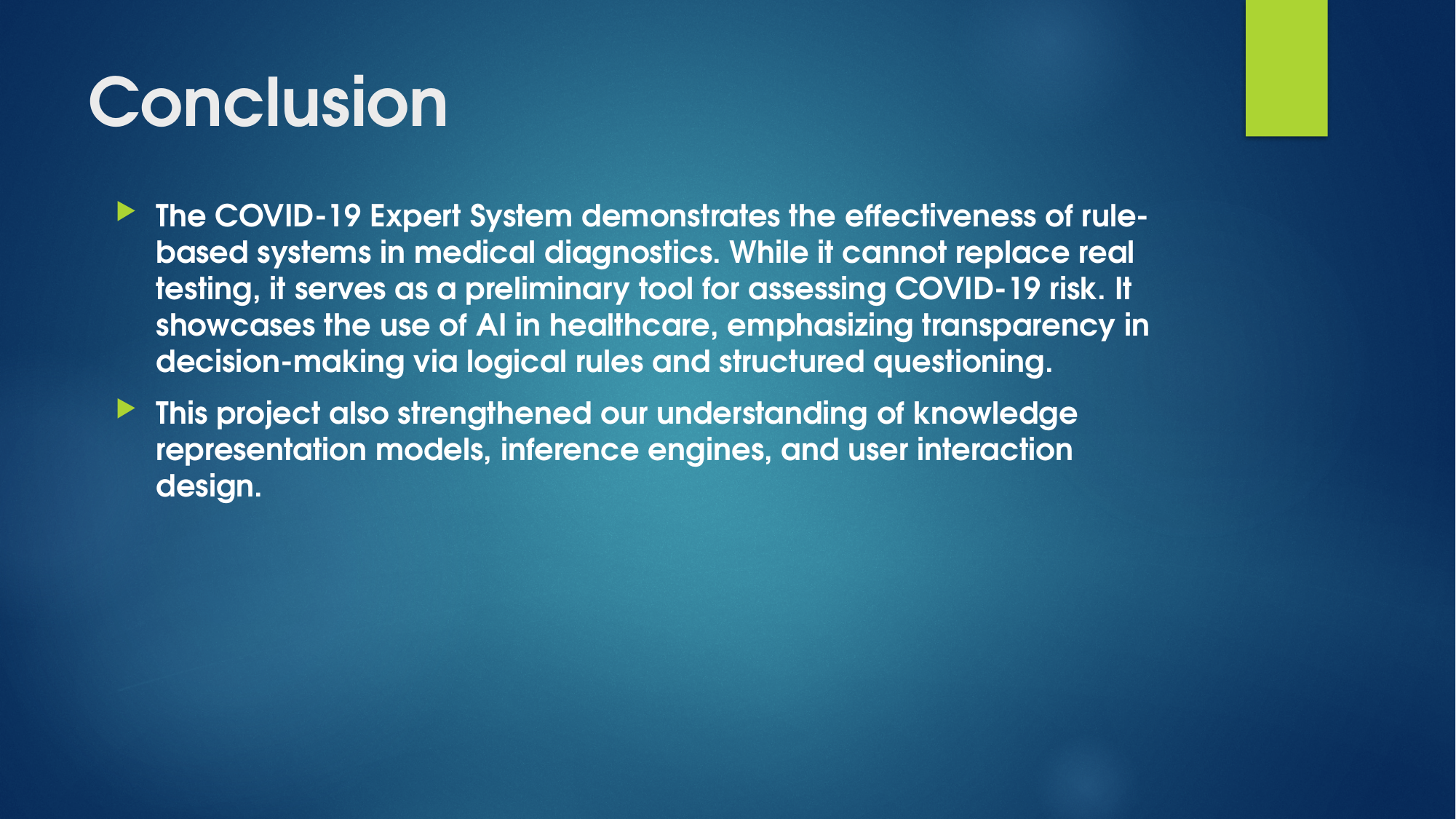

# Conclusion
The COVID-19 Expert System demonstrates the effectiveness of rule-based systems in medical diagnostics. While it cannot replace real testing, it serves as a preliminary tool for assessing COVID-19 risk. It showcases the use of AI in healthcare, emphasizing transparency in decision-making via logical rules and structured questioning.
This project also strengthened our understanding of knowledge representation models, inference engines, and user interaction design.